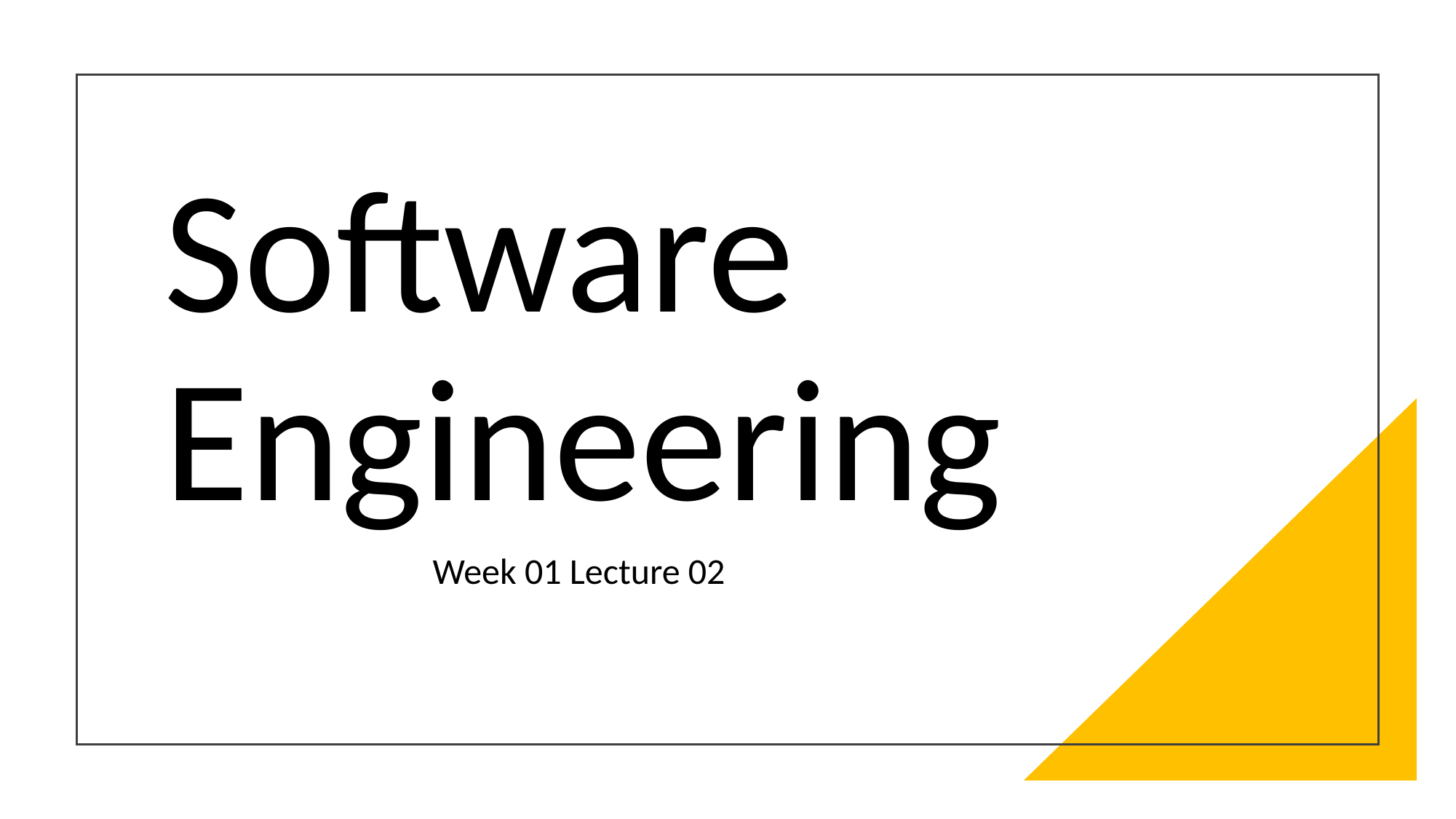

# Software Engineering

Week 01 Lecture 02